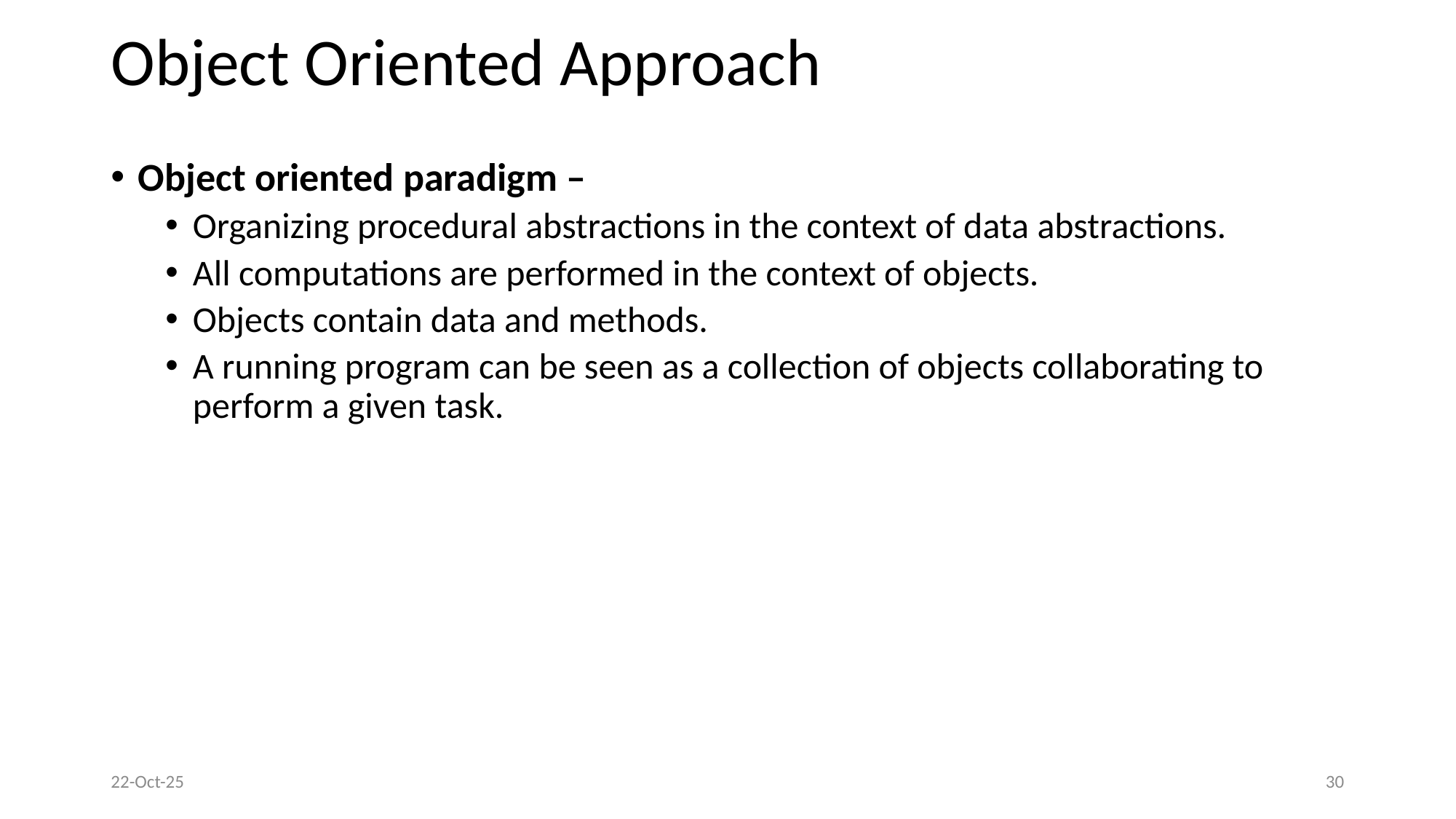

# Object Oriented Approach
Object oriented paradigm –
Organizing procedural abstractions in the context of data abstractions.
All computations are performed in the context of objects.
Objects contain data and methods.
A running program can be seen as a collection of objects collaborating to perform a given task.

22-Oct-25
30